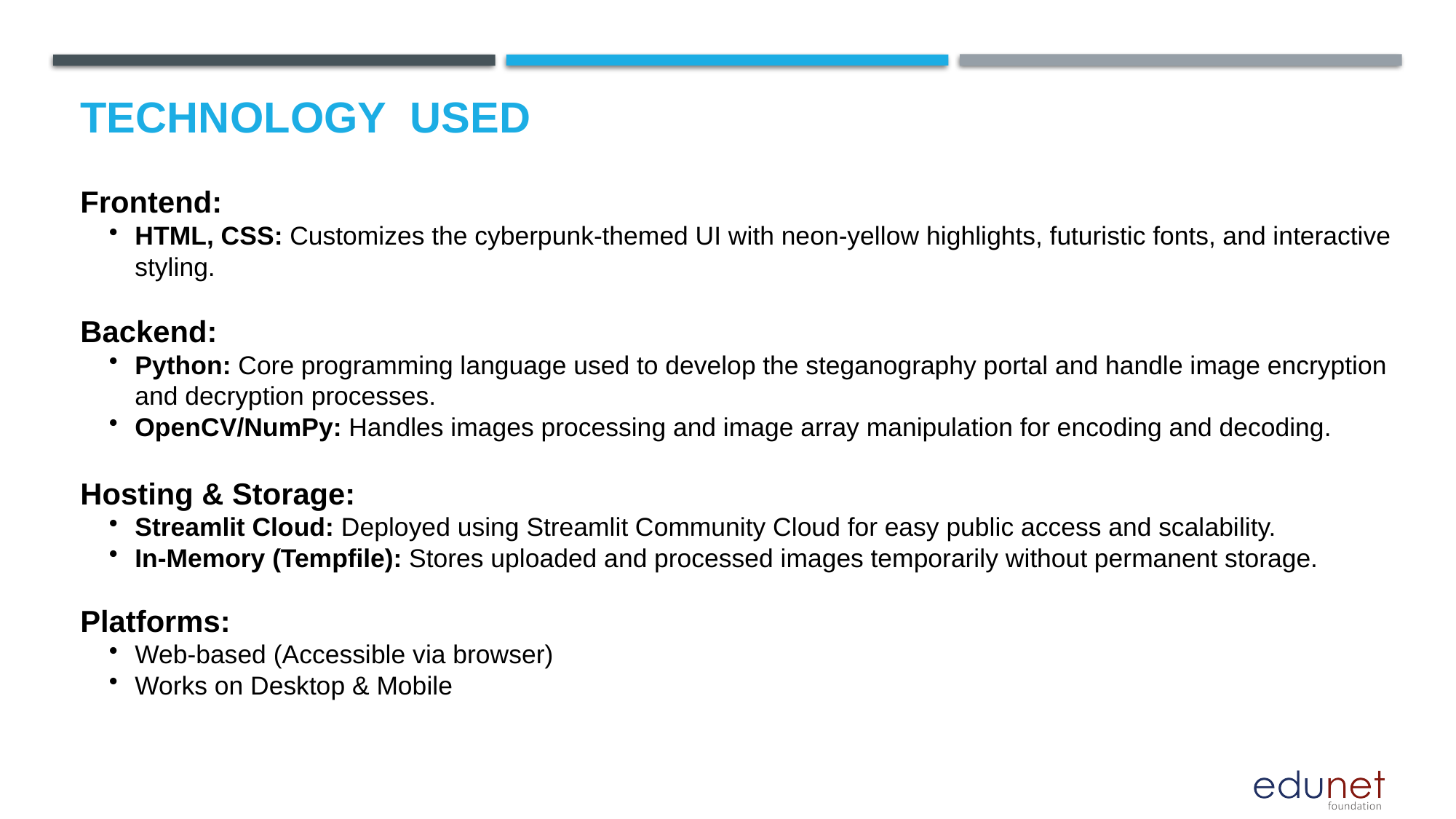

# Technology  used
Frontend:
HTML, CSS: Customizes the cyberpunk-themed UI with neon-yellow highlights, futuristic fonts, and interactive styling.

Backend:
Python: Core programming language used to develop the steganography portal and handle image encryption and decryption processes.
OpenCV/NumPy: Handles images processing and image array manipulation for encoding and decoding.

Hosting & Storage:
Streamlit Cloud: Deployed using Streamlit Community Cloud for easy public access and scalability.
In-Memory (Tempfile): Stores uploaded and processed images temporarily without permanent storage.

Platforms:
Web-based (Accessible via browser)
Works on Desktop & Mobile